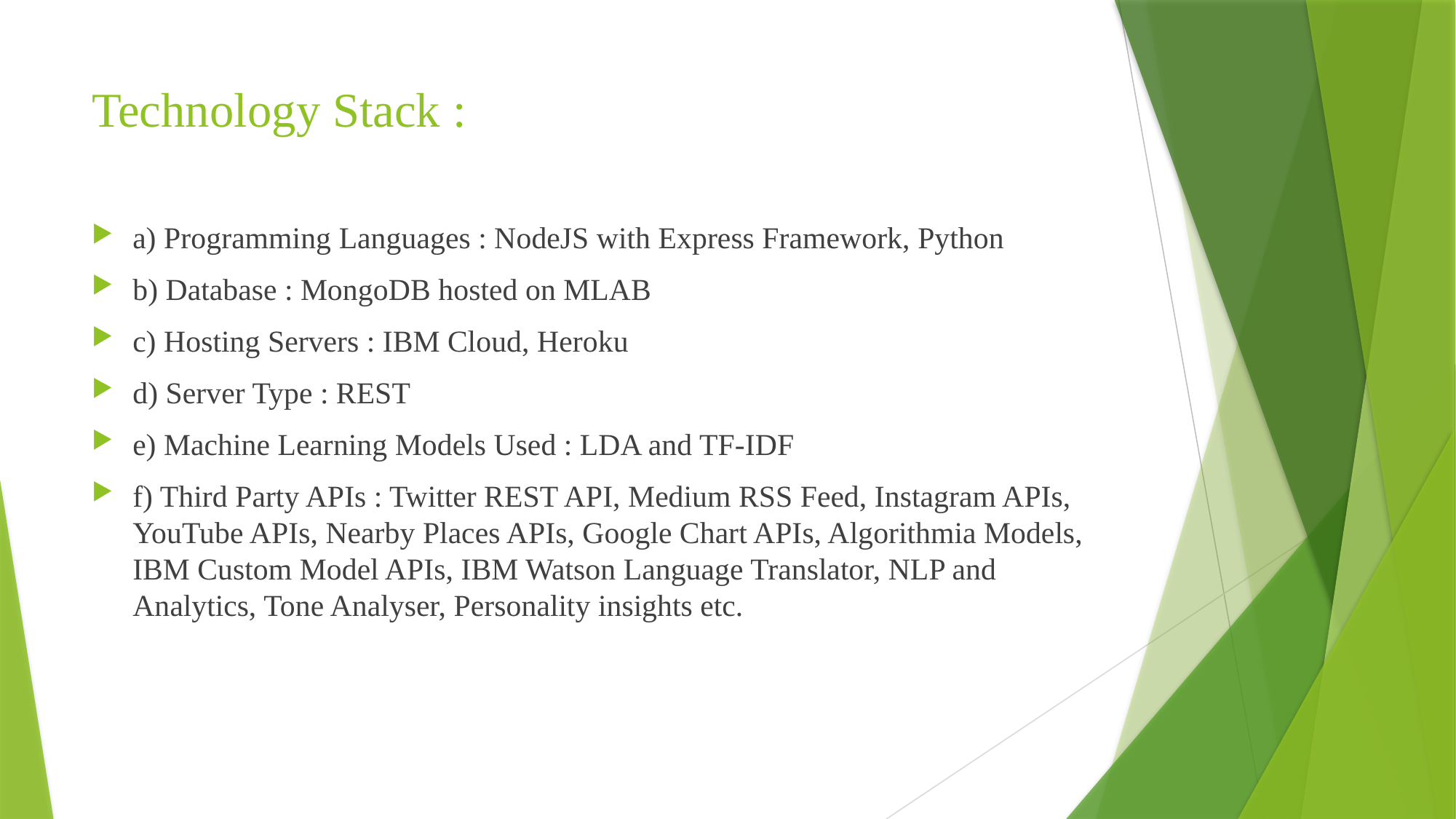

# Technology Stack :
a) Programming Languages : NodeJS with Express Framework, Python
b) Database : MongoDB hosted on MLAB
c) Hosting Servers : IBM Cloud, Heroku
d) Server Type : REST
e) Machine Learning Models Used : LDA and TF-IDF
f) Third Party APIs : Twitter REST API, Medium RSS Feed, Instagram APIs, YouTube APIs, Nearby Places APIs, Google Chart APIs, Algorithmia Models, IBM Custom Model APIs, IBM Watson Language Translator, NLP and Analytics, Tone Analyser, Personality insights etc.